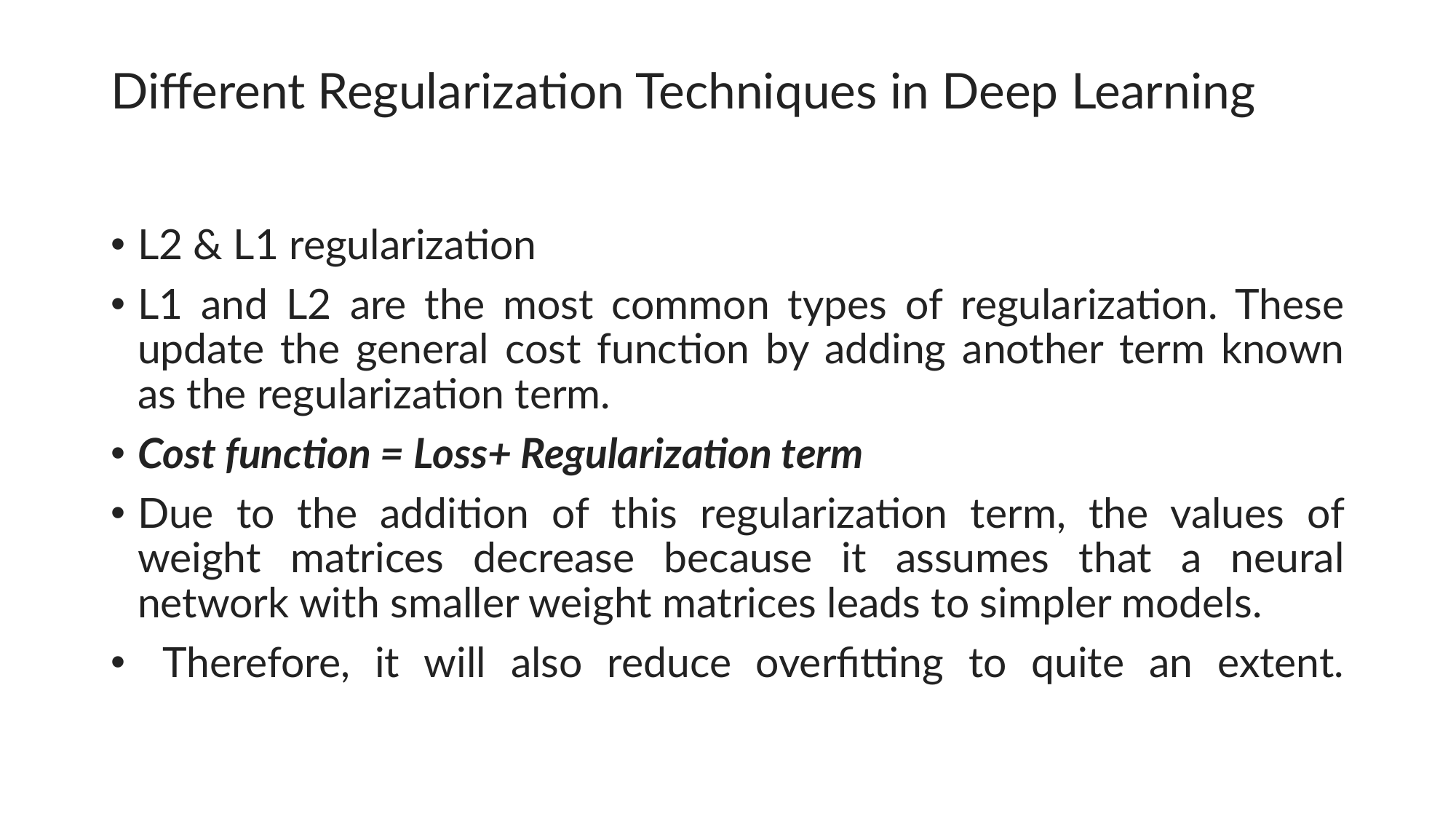

# Different Regularization Techniques in Deep Learning
L2 & L1 regularization
L1 and L2 are the most common types of regularization. These update the general cost function by adding another term known as the regularization term.
Cost function = Loss+ Regularization term
Due to the addition of this regularization term, the values of weight matrices decrease because it assumes that a neural network with smaller weight matrices leads to simpler models.
 Therefore, it will also reduce overfitting to quite an extent.